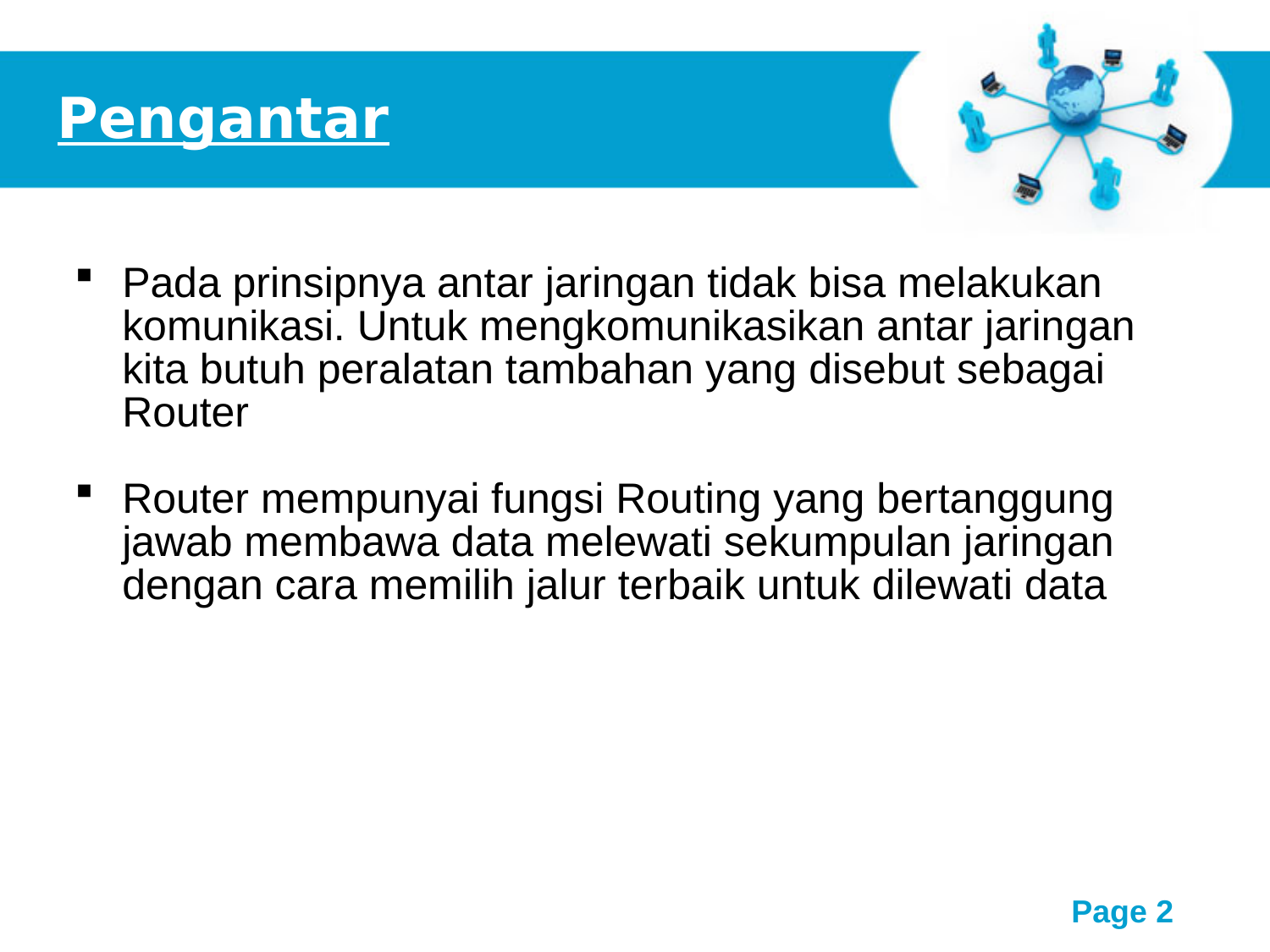

Pengantar
Pada prinsipnya antar jaringan tidak bisa melakukan komunikasi. Untuk mengkomunikasikan antar jaringan kita butuh peralatan tambahan yang disebut sebagai Router

Router mempunyai fungsi Routing yang bertanggung jawab membawa data melewati sekumpulan jaringan dengan cara memilih jalur terbaik untuk dilewati data